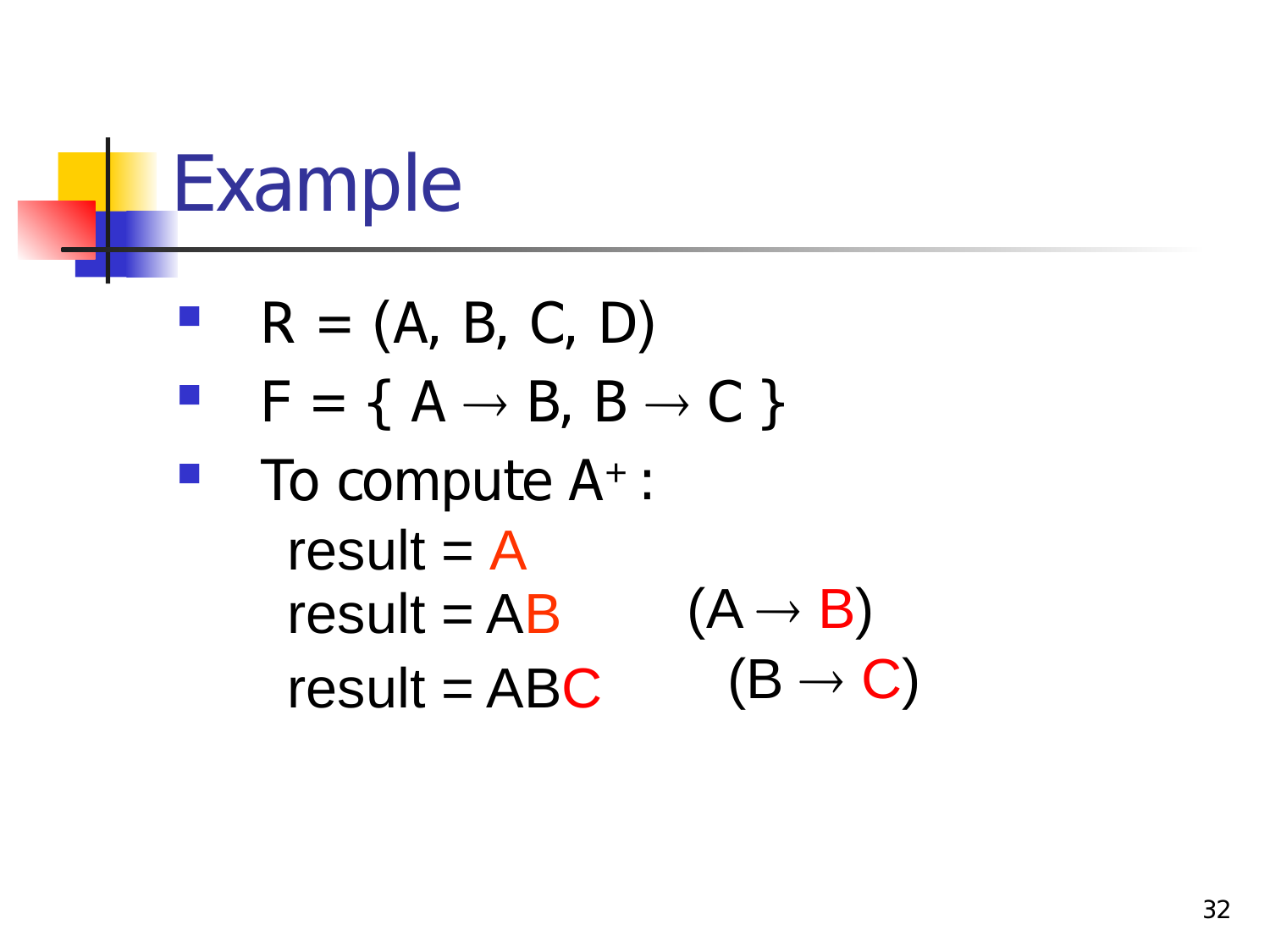

# Example
R = (A, B, C, D)
F = { A → B, B → C }
To compute A+ :

result = A
(A → B)
result = AB
(B → C)
result = ABC
32